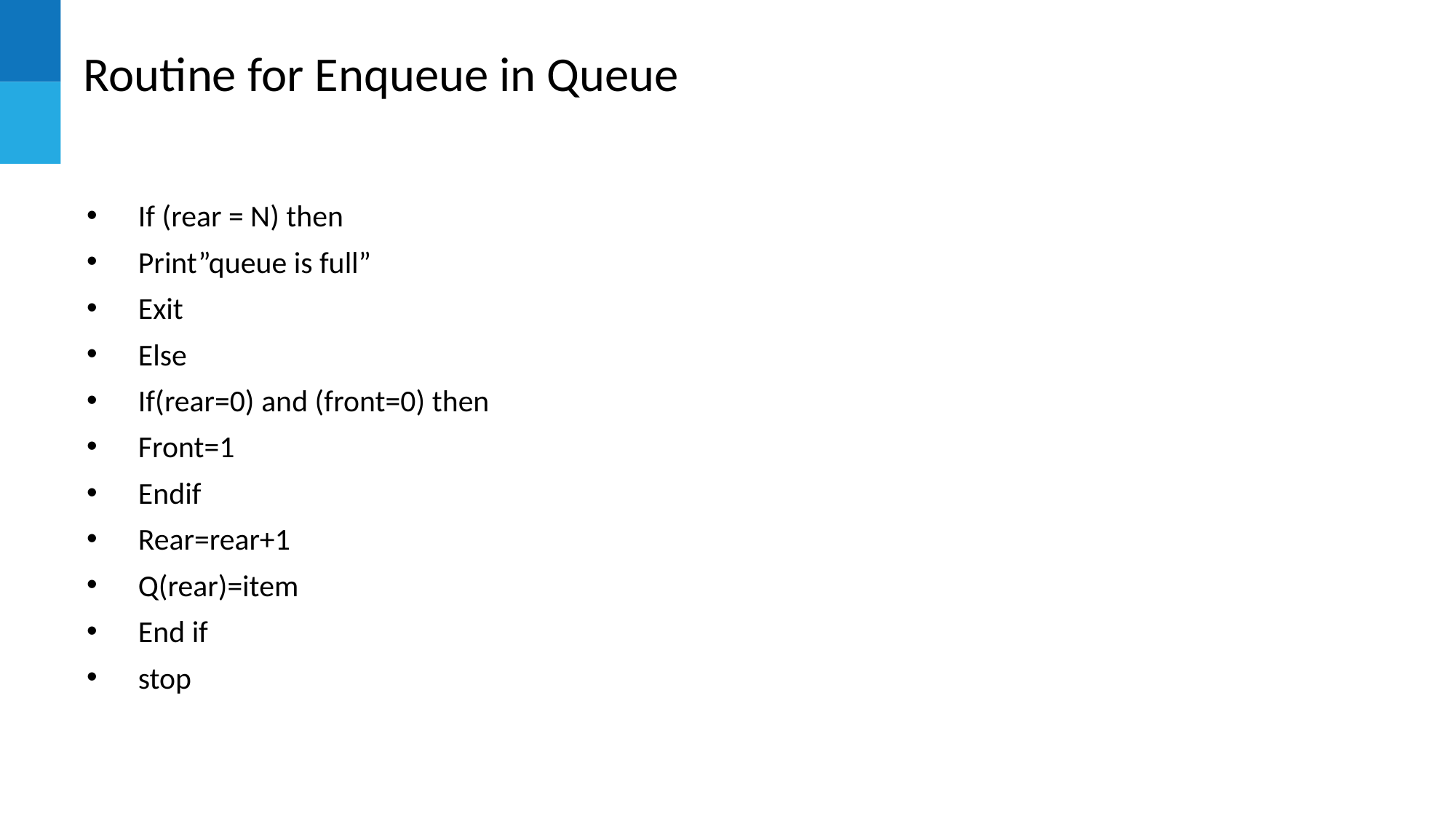

# Routine for Enqueue in Queue
If (rear = N) then
Print”queue is full”
Exit
Else
If(rear=0) and (front=0) then
Front=1
Endif
Rear=rear+1
Q(rear)=item
End if
stop